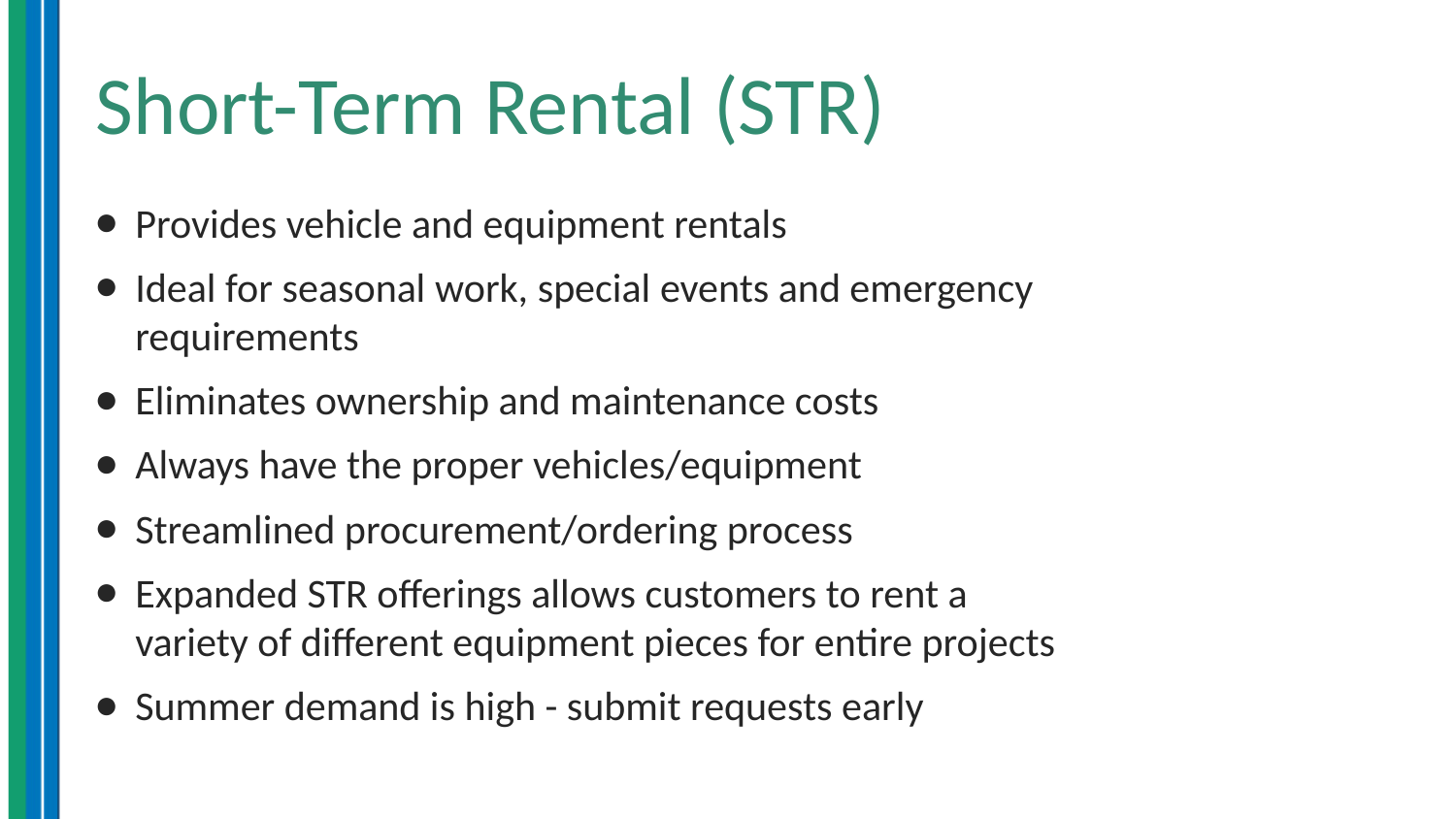

# Short-Term Rental (STR)
Provides vehicle and equipment rentals
Ideal for seasonal work, special events and emergency requirements
Eliminates ownership and maintenance costs
Always have the proper vehicles/equipment
Streamlined procurement/ordering process
Expanded STR offerings allows customers to rent a variety of different equipment pieces for entire projects
Summer demand is high - submit requests early
11